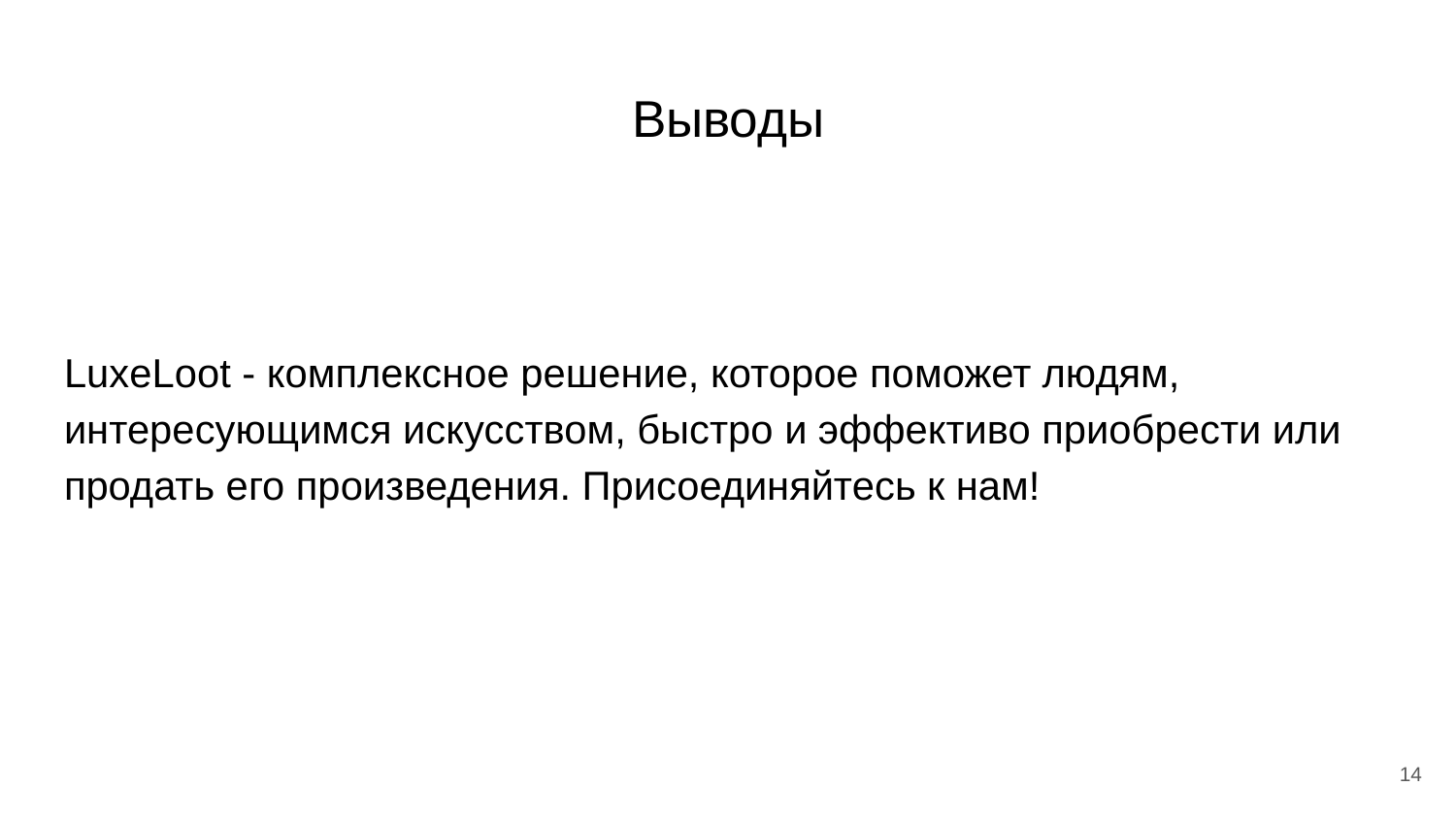

# Выводы

LuxeLoot - комплексное решение, которое поможет людям, интересующимся искусством, быстро и эффективо приобрести или продать его произведения. Присоединяйтесь к нам!
14